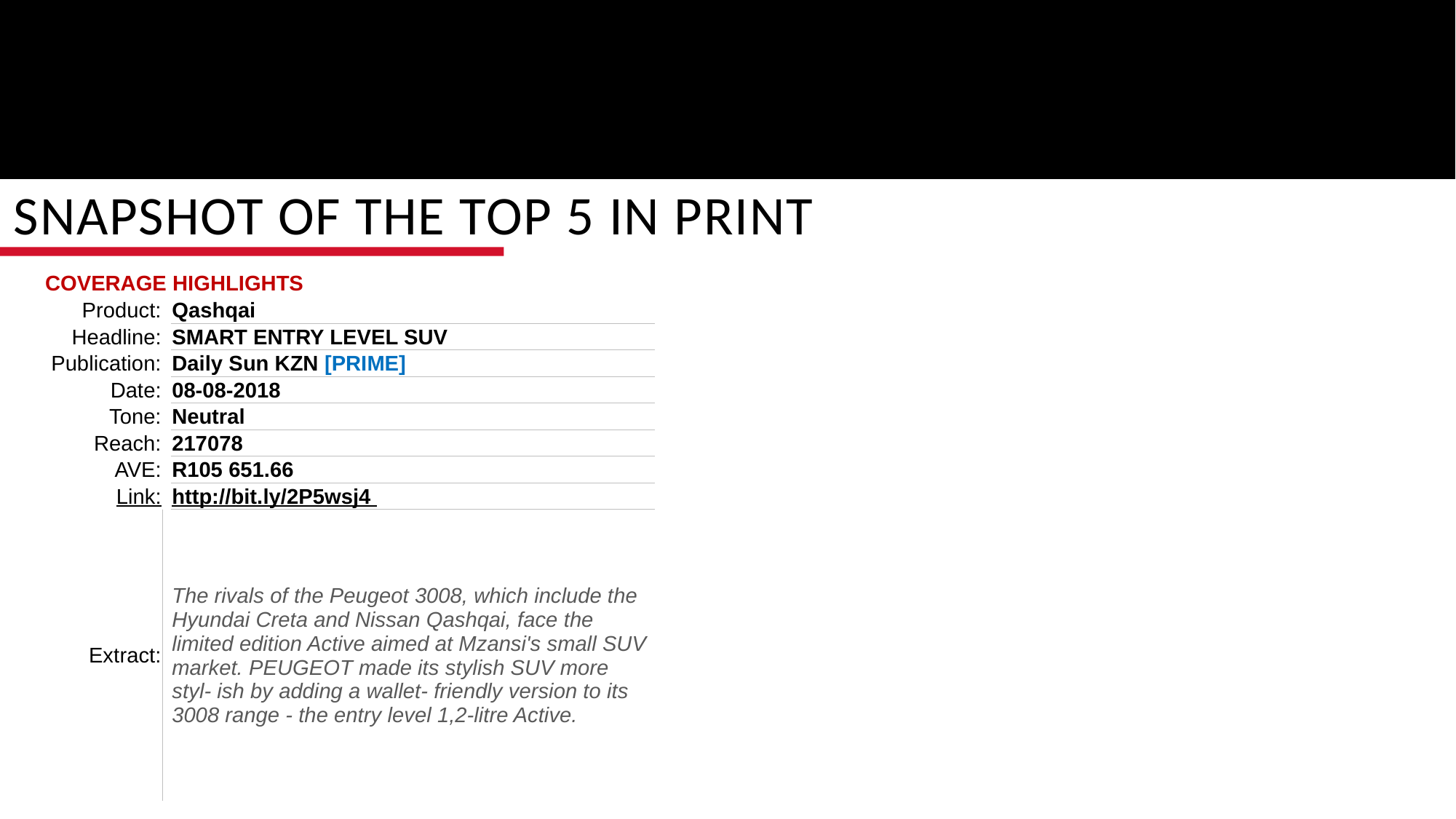

# SNAPSHOT OF THE TOP 5 IN PRINT

| COVERAGE HIGHLIGHTS |  |  |
| --- | --- | --- |
| Product: |  | Qashqai |
| Headline: |  | SMART ENTRY LEVEL SUV |
| Publication: |  | Daily Sun KZN [PRIME] |
| Date: |  | 08-08-2018 |
| Tone: |  | Neutral |
| Reach: |  | 217078 |
| AVE: |  | R105 651.66 |
| Link: |  | http://bit.ly/2P5wsj4 |
| Extract: |  | The rivals of the Peugeot 3008, which include the Hyundai Creta and Nissan Qashqai, face the limited edition Active aimed at Mzansi's small SUV market. PEUGEOT made its stylish SUV more styl- ish by adding a wallet- friendly version to its 3008 range - the entry level 1,2-litre Active. |